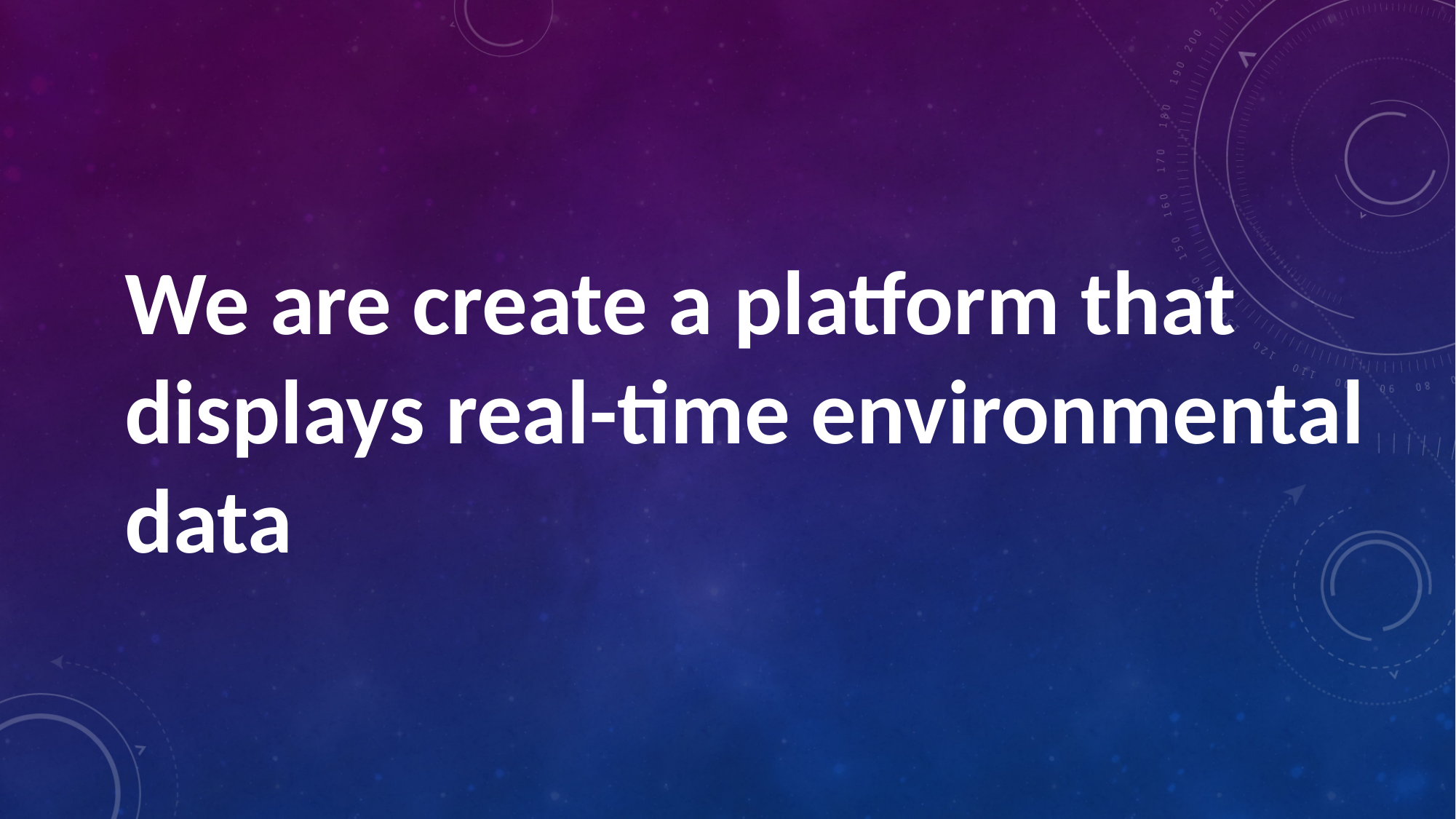

We are create a platform that displays real-time environmental data